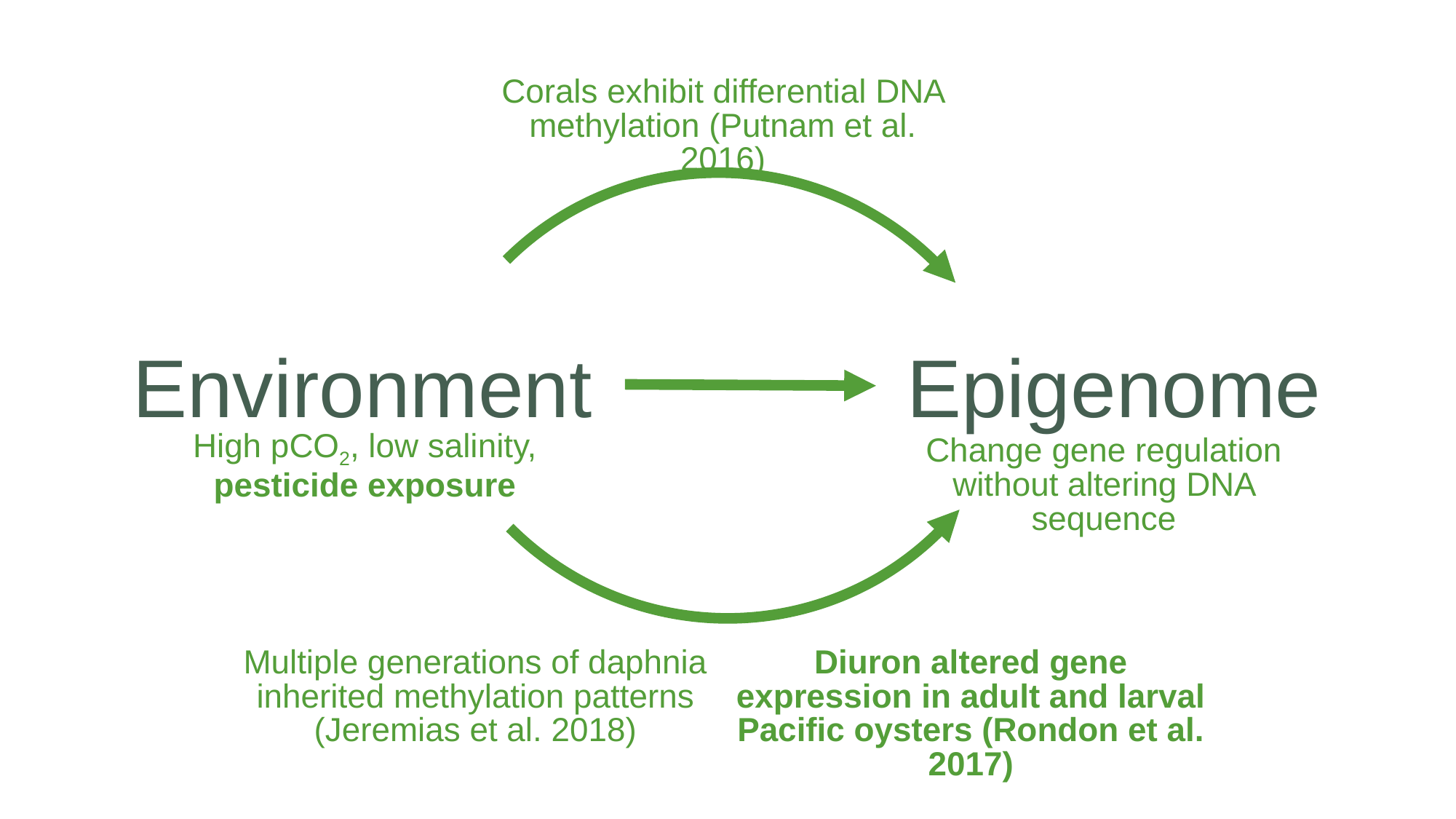

Corals exhibit differential DNA methylation (Putnam et al. 2016)

Epigenome
Environment
Change gene regulation without altering DNA sequence
High pCO2, low salinity, pesticide exposure
Multiple generations of daphnia inherited methylation patterns (Jeremias et al. 2018)
Diuron altered gene expression in adult and larval Pacific oysters (Rondon et al. 2017)